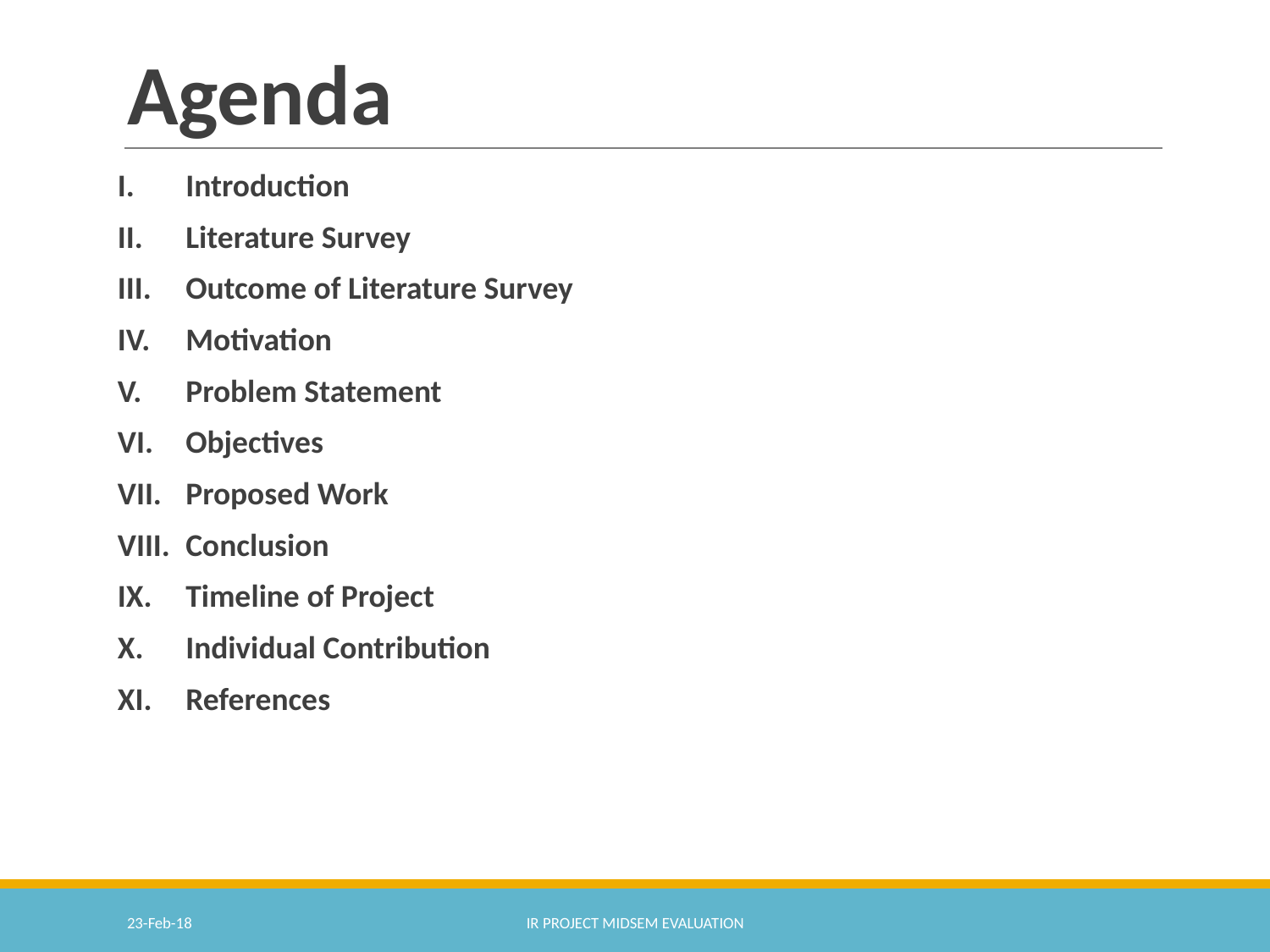

# Agenda
Introduction
Literature Survey
Outcome of Literature Survey
Motivation
Problem Statement
Objectives
Proposed Work
Conclusion
Timeline of Project
Individual Contribution
References
23-Feb-18
IR PROJECT MIDSEM EVALUATION